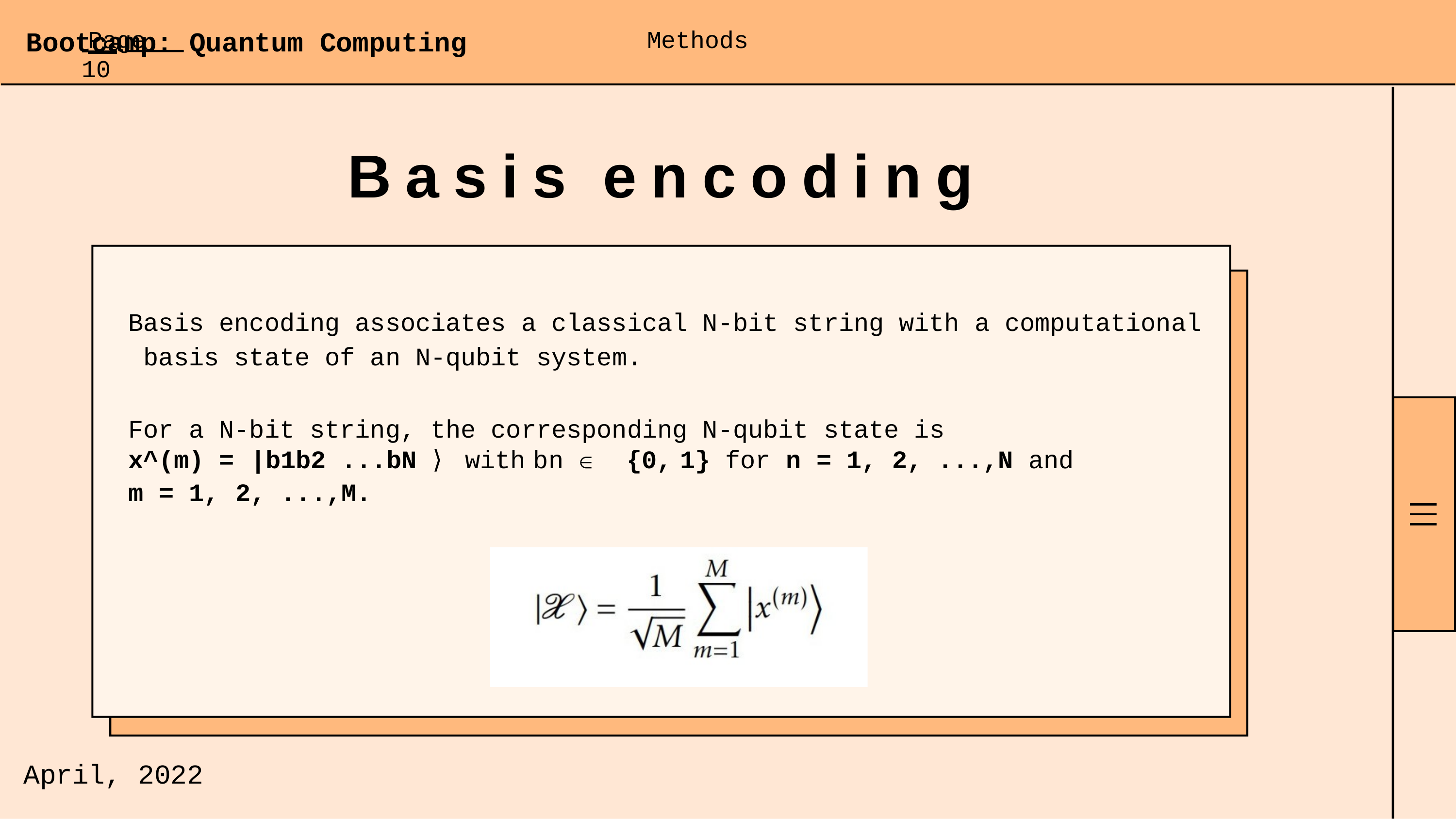

Page 10
Methods
# Bootcamp: Quantum Computing
Basis encoding

Basis encoding associates a classical N-bit string with a computational  basis state of an N-qubit system.

For a N-bit string, the corresponding N-qubit state is
| x^(m) = | |b1b2 ...bN | ⟩ with | bn | ∈ {0, | 1} | for | n | = | 1, | 2, | ...,N | and |
| --- | --- | --- | --- | --- | --- | --- | --- | --- | --- | --- | --- | --- |
| m = 1, | 2, ...,M. |  |  |  |  |  |  |  |  |  |  |  |
April,
2022